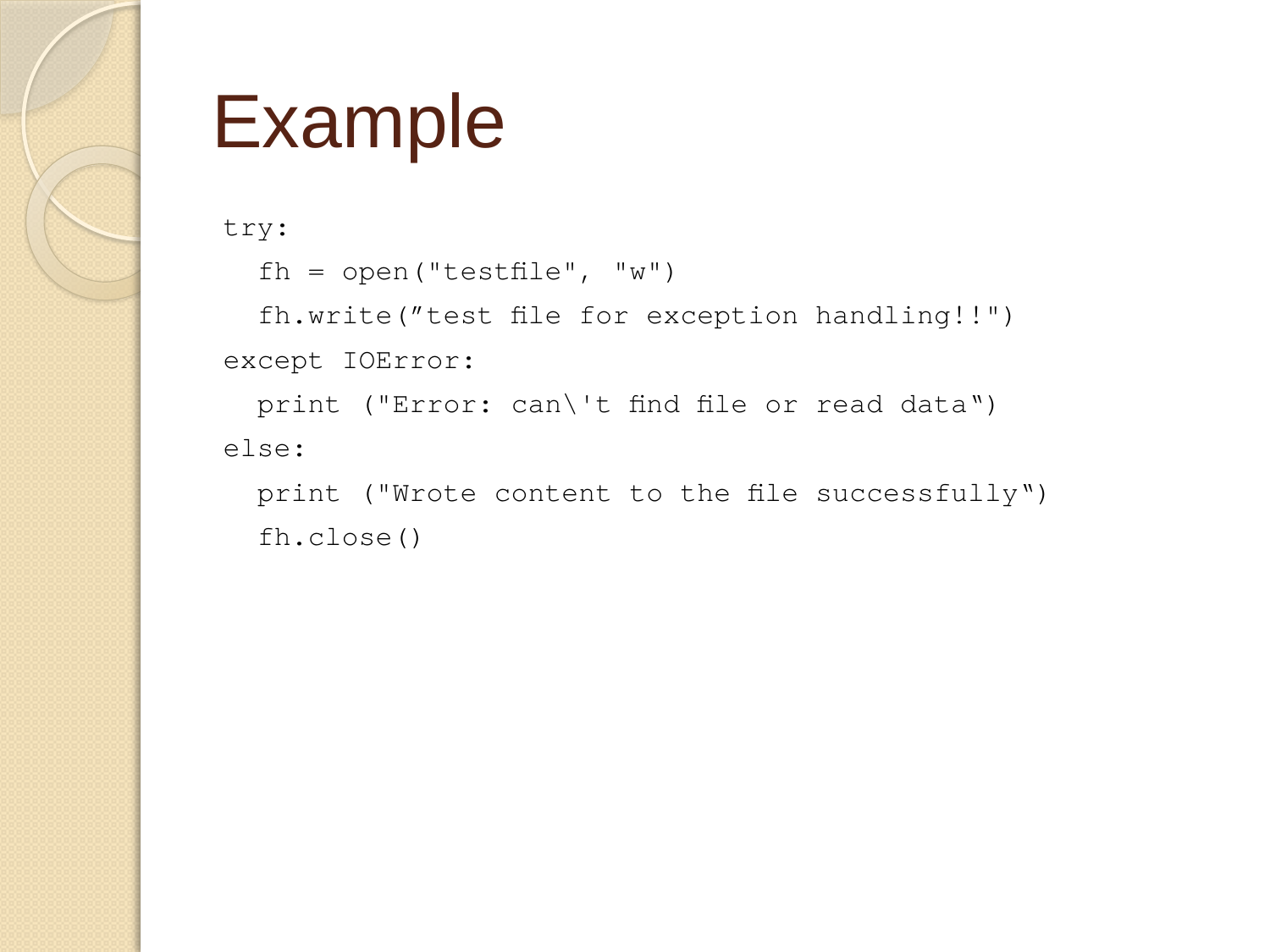

# Example
try:
  fh = open("testfile", "w")
  fh.write(”test file for exception handling!!")
except IOError:
  print ("Error: can\'t find file or read data“)
else:
  print ("Wrote content to the file successfully“)
  fh.close()